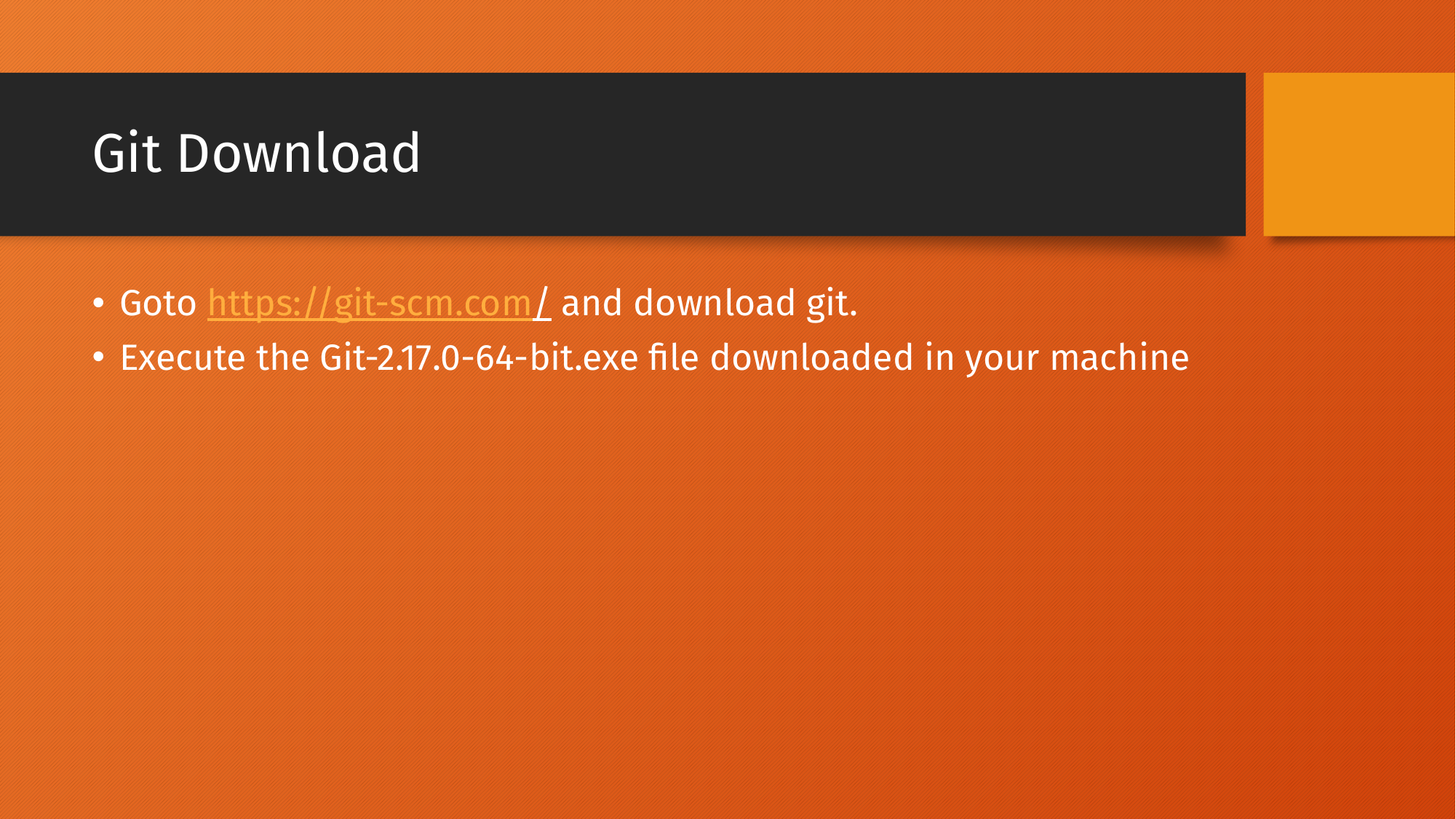

# Git Download
Goto https://git-scm.com/ and download git.
Execute the Git-2.17.0-64-bit.exe file downloaded in your machine